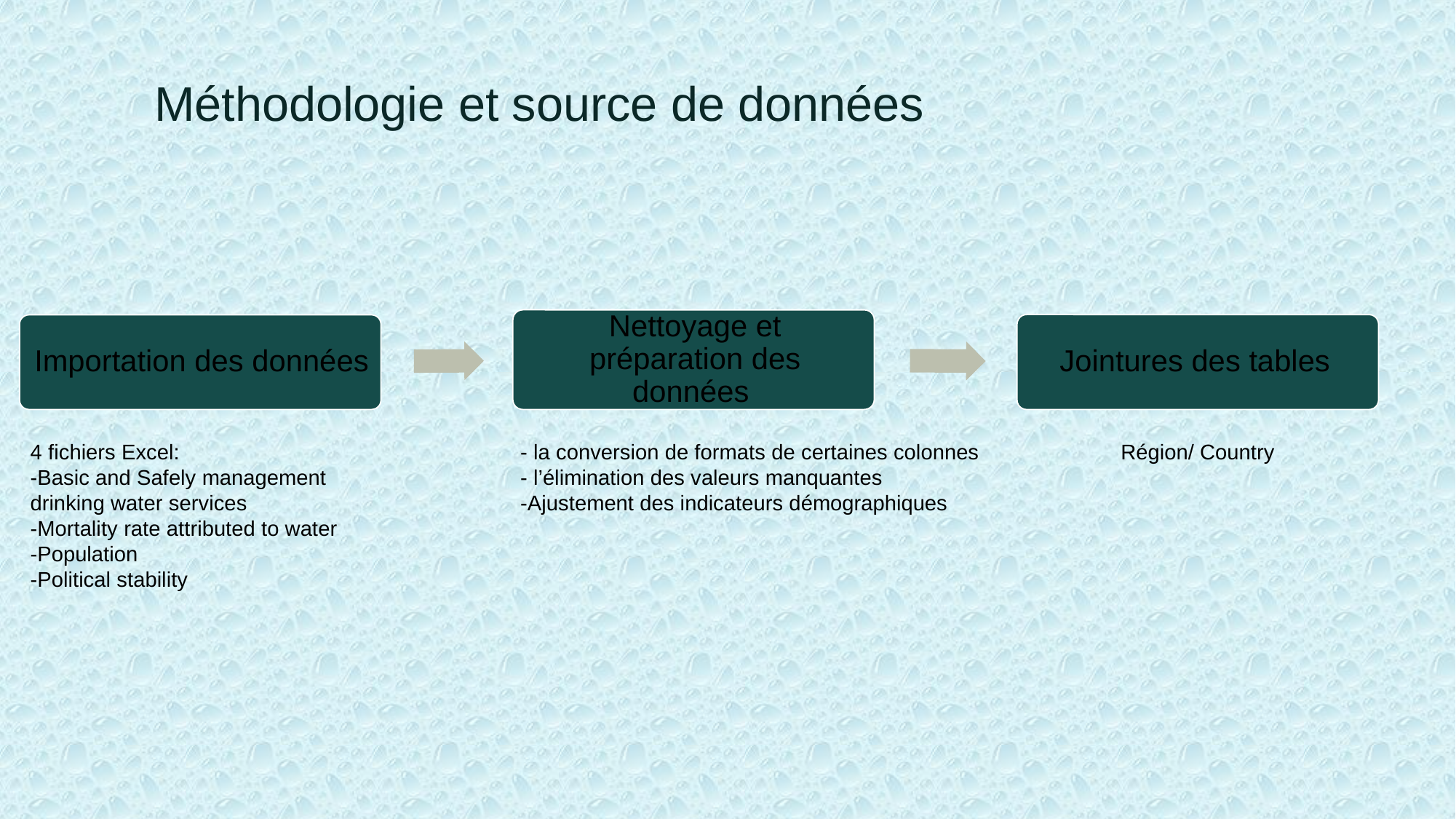

# Méthodologie et source de données
Importation des données

Nettoyage et préparation des données

Jointures des tables
4 fichiers Excel:
-Basic and Safely management drinking water services
-Mortality rate attributed to water
-Population
-Political stability
- la conversion de formats de certaines colonnes
- l’élimination des valeurs manquantes
-Ajustement des indicateurs démographiques
Région/ Country